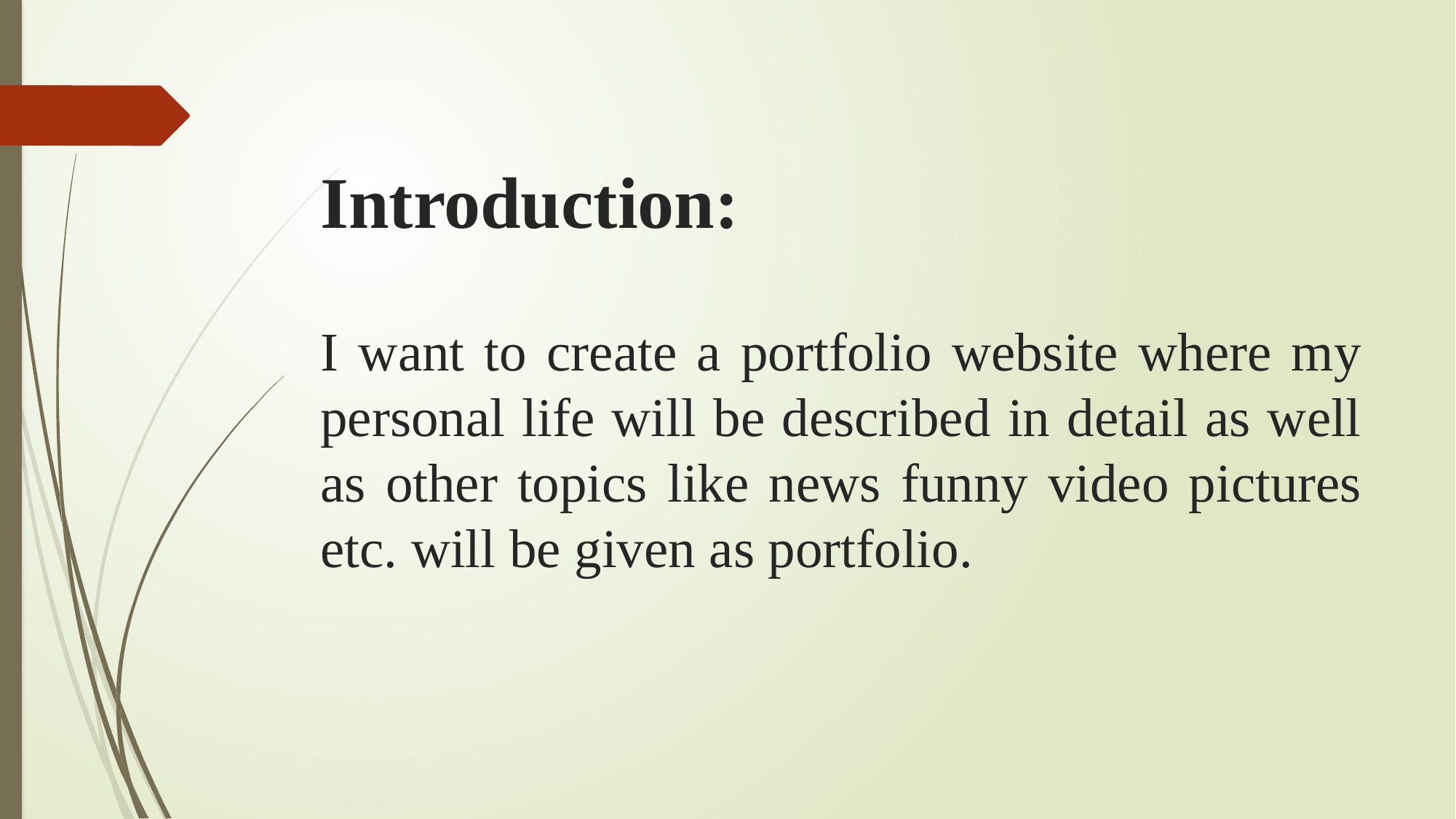

# Introduction:
I want to create a portfolio website where my personal life will be described in detail as well as other topics like news funny video pictures etc. will be given as portfolio.